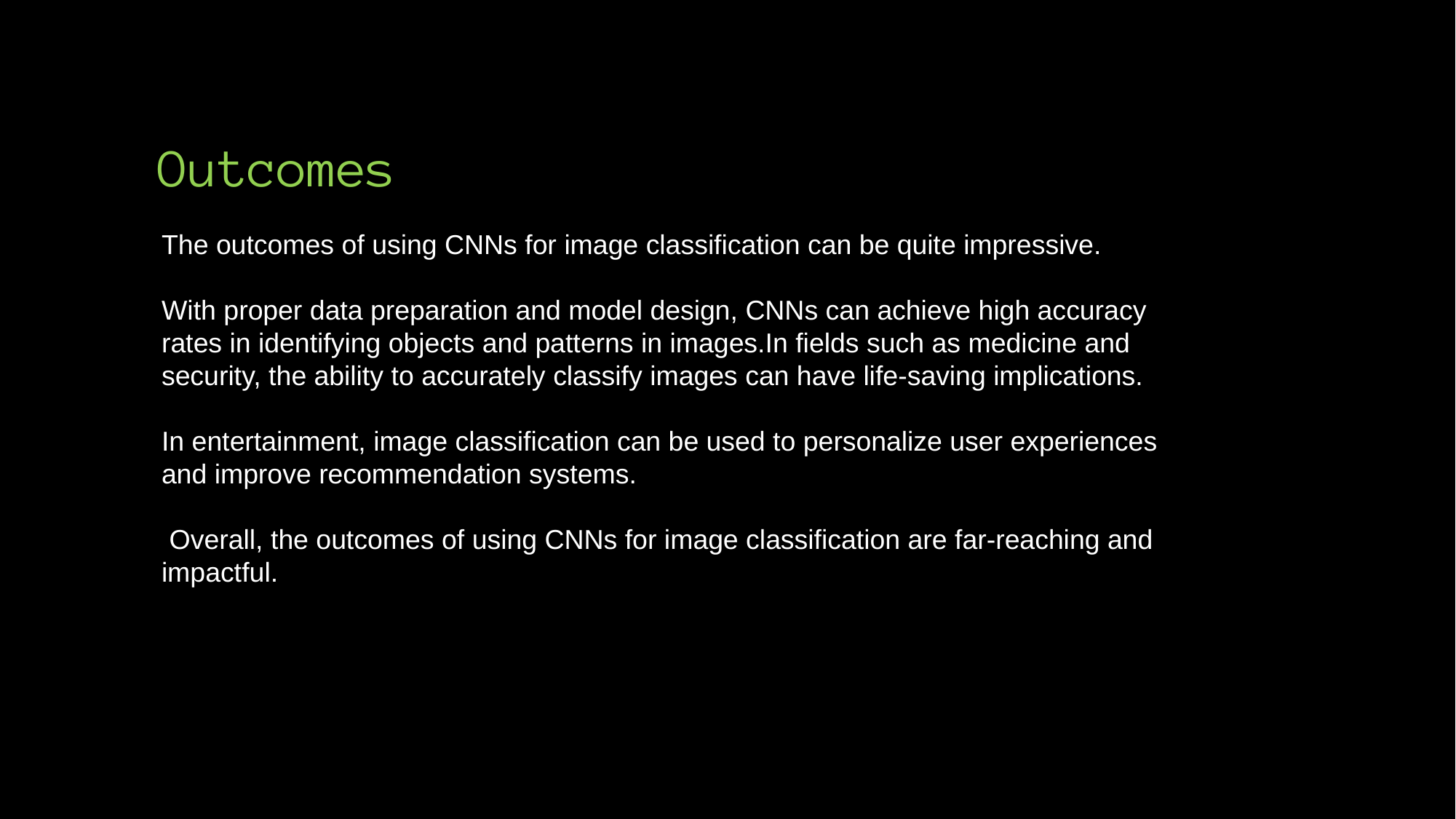

Outcomes

The outcomes of using CNNs for image classification can be quite impressive.

With proper data preparation and model design, CNNs can achieve high accuracy rates in identifying objects and patterns in images.In fields such as medicine and security, the ability to accurately classify images can have life-saving implications.

In entertainment, image classification can be used to personalize user experiences and improve recommendation systems.

 Overall, the outcomes of using CNNs for image classification are far-reaching and impactful.